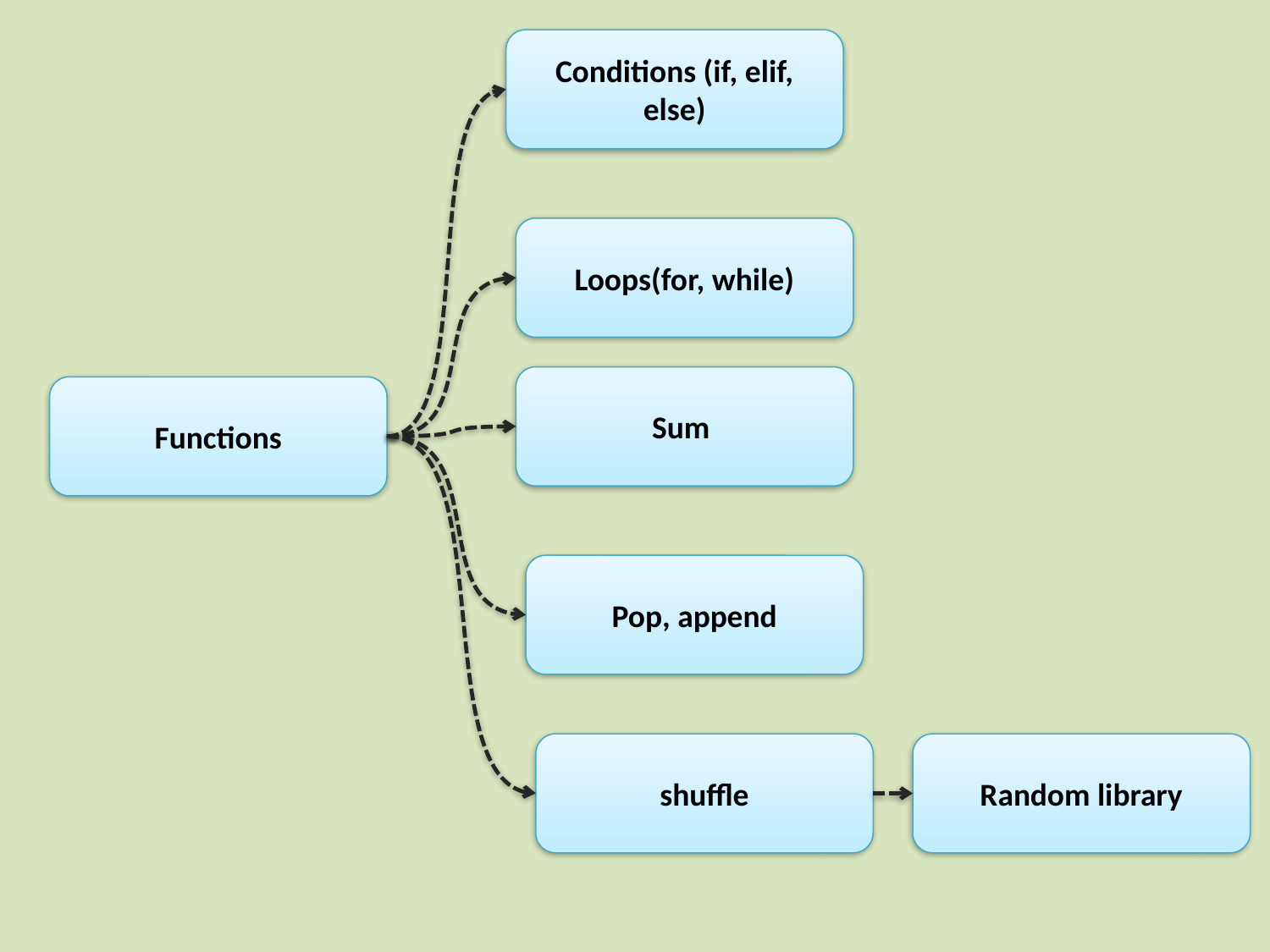

Conditions (if, elif, else)
Loops(for, while)
Sum
Functions
Pop, append
shuffle
Random library